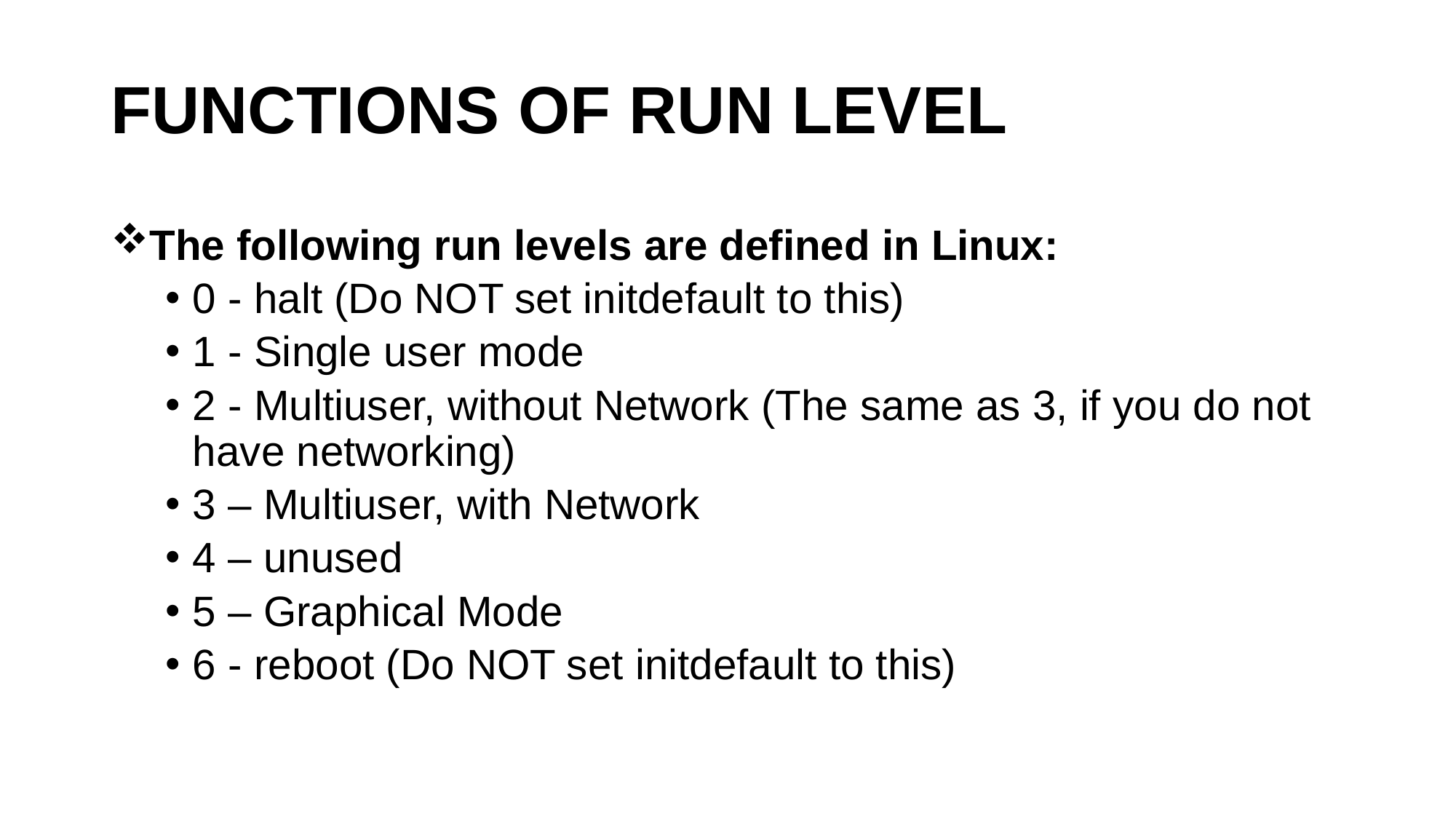

# FUNCTIONS OF RUN LEVEL
The following run levels are defined in Linux:
0 - halt (Do NOT set initdefault to this)
1 - Single user mode
2 - Multiuser, without Network (The same as 3, if you do not have networking)
3 – Multiuser, with Network
4 – unused
5 – Graphical Mode
6 - reboot (Do NOT set initdefault to this)